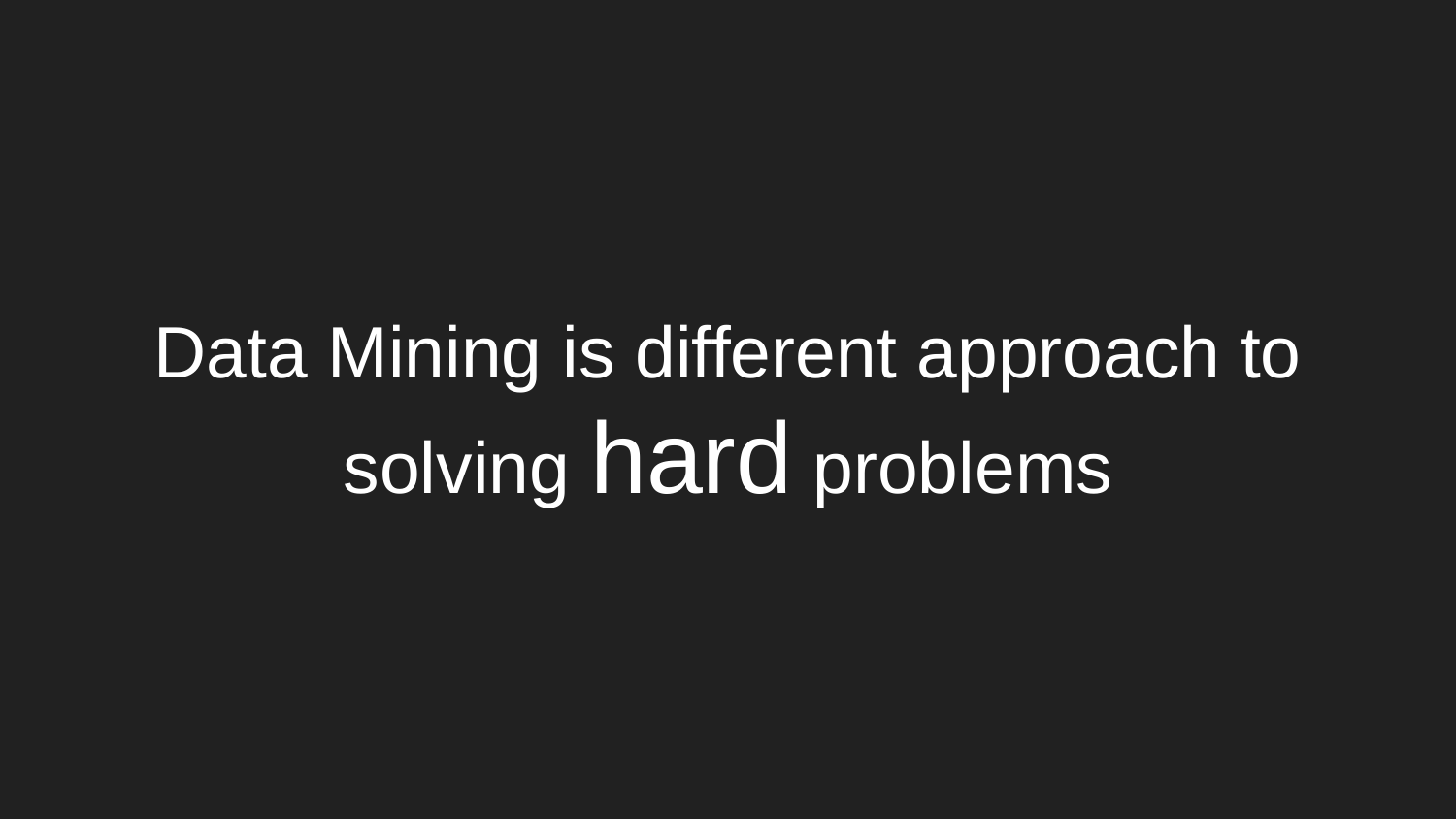

# Data Mining is different approach to solving hard problems